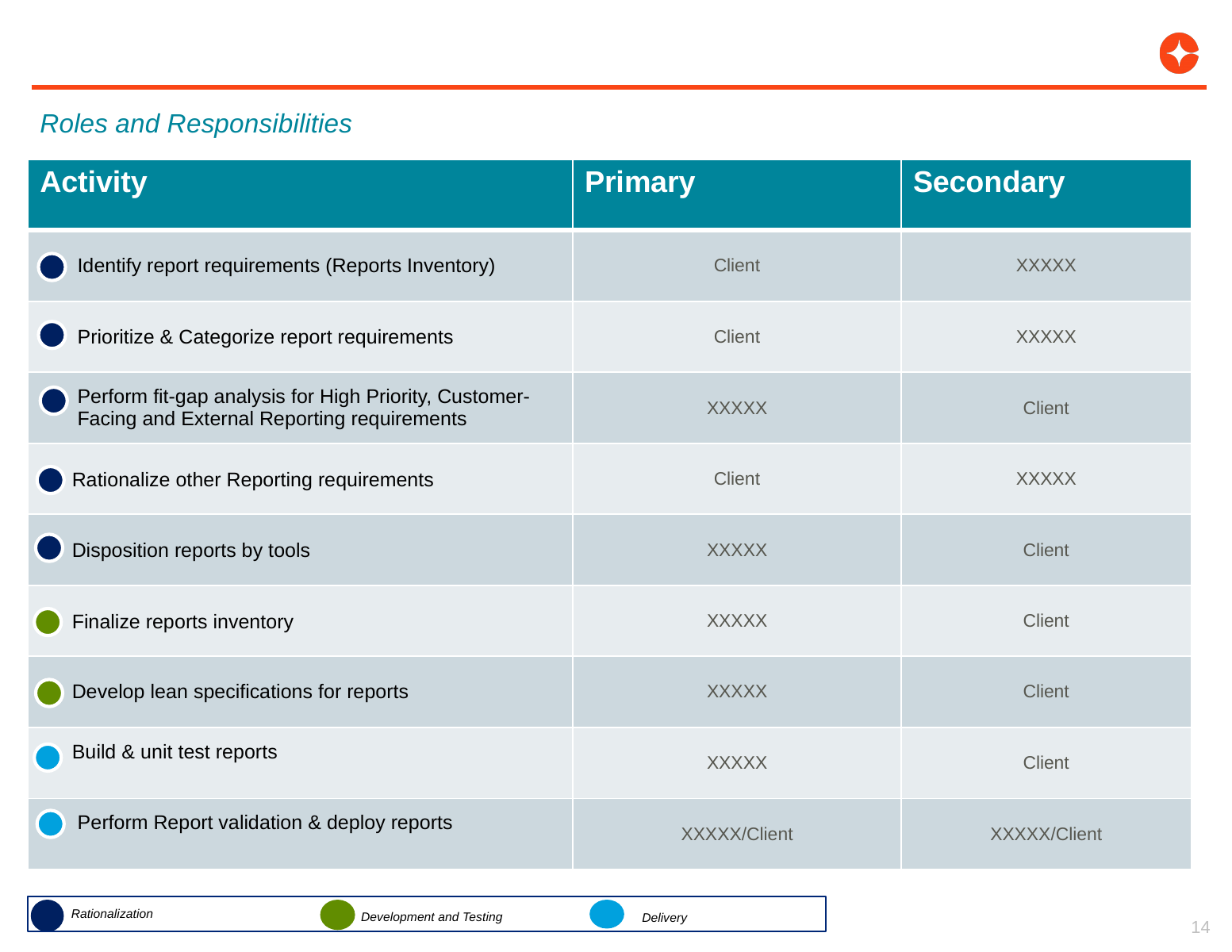

Roles and Responsibilities

| Activity | Primary | Secondary |
| --- | --- | --- |
| Identify report requirements (Reports Inventory) | Client | XXXXX |
| Prioritize & Categorize report requirements | Client | XXXXX |
| Perform fit-gap analysis for High Priority, Customer-Facing and External Reporting requirements | XXXXX | Client |
| Rationalize other Reporting requirements | Client | XXXXX |
| Disposition reports by tools | XXXXX | Client |
| Finalize reports inventory | XXXXX | Client |
| Develop lean specifications for reports | XXXXX | Client |
| Build & unit test reports | XXXXX | Client |
| Perform Report validation & deploy reports | XXXXX/Client | XXXXX/Client |

        Rationalization

Development and Testing
Delivery
14